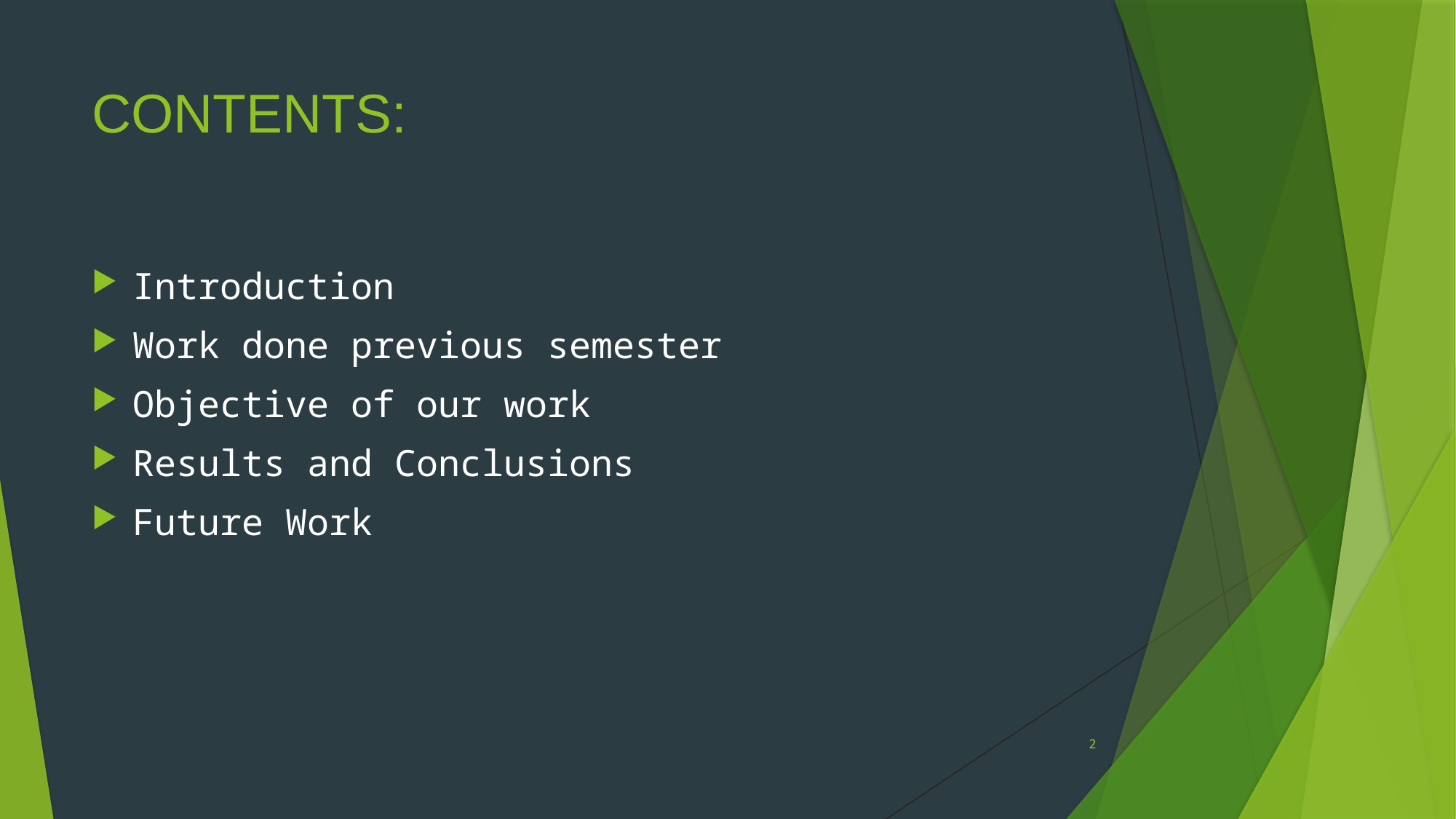

# CONTENTS:
Introduction
Work done previous semester
Objective of our work
Results and Conclusions
Future Work
2